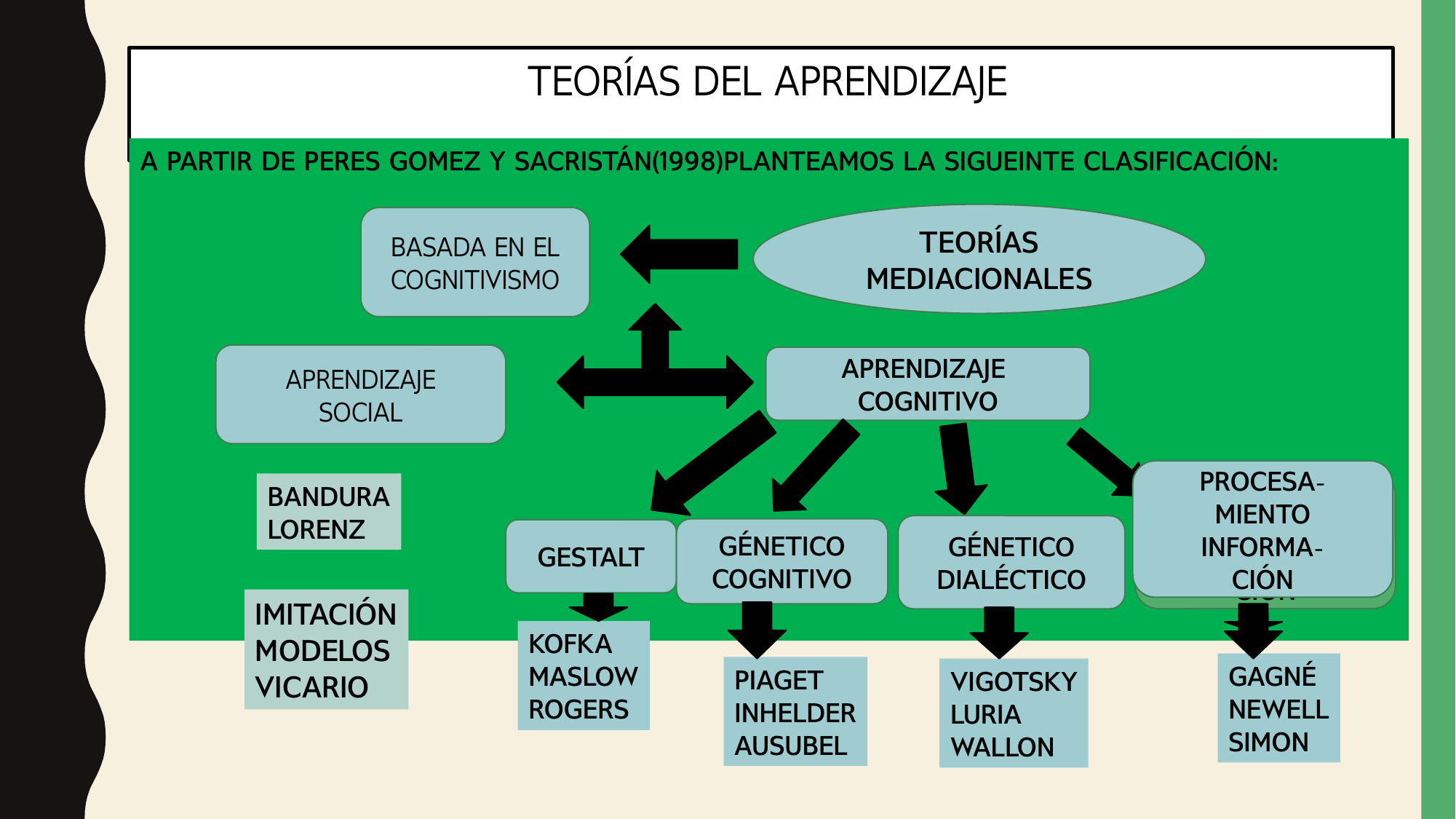

TEORÍAS DEL APRENDIZAJE

A PARTIR DE PERES GOMEZ Y SACRISTÁN(1998)PLANTEAMOS LA SIGUEINTE CLASIFICACIÓN:

TEORÍAS
MEDIACIONALES
BASADA EN EL COGNITIVISMO

APRENDIZAJE
SOCIAL
APRENDIZAJE
COGNITIVO

PROCESA-
MIENTO
INFORMA-
CIÓN
PROCESA-
MIENTO
INFORMA-
CIÓN
BANDURA
LORENZ
GÉNETICO
DIALÉCTICO
GÉNETICO
COGNITIVO
GESTALT
IMITACIÓN
MODELOS
VICARIO

KOFKA
MASLOW
ROGERS
GAGNÉ
NEWELL
SIMON
PIAGET
INHELDER
AUSUBEL
VIGOTSKY
LURIA
WALLON